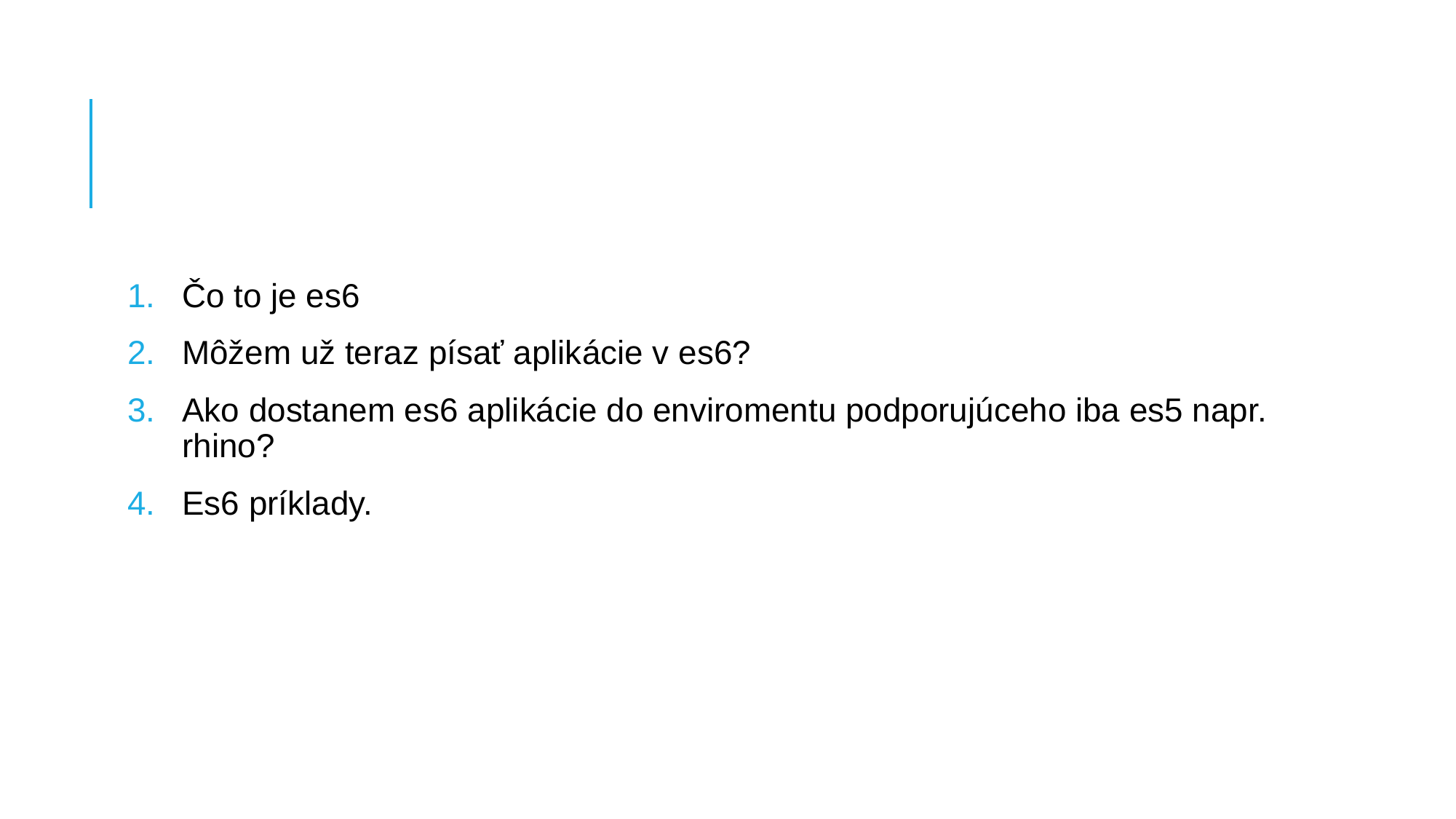

#
Čo to je es6
Môžem už teraz písať aplikácie v es6?
Ako dostanem es6 aplikácie do enviromentu podporujúceho iba es5 napr. rhino?
Es6 príklady.